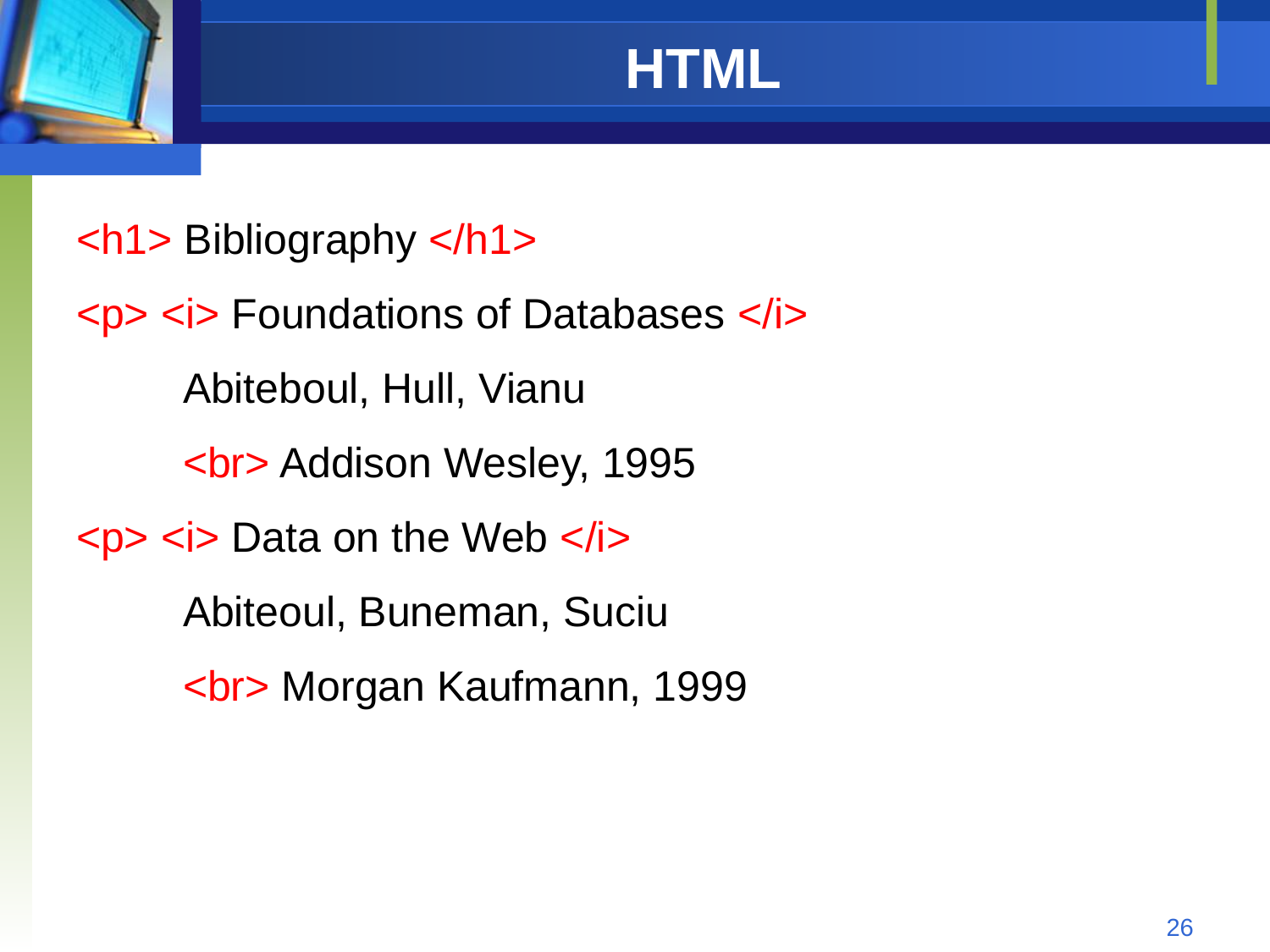

# HTML
<h1> Bibliography </h1>
<p> <i> Foundations of Databases </i>
         Abiteboul, Hull, Vianu
         <br> Addison Wesley, 1995
<p> <i> Data on the Web </i>
         Abiteoul, Buneman, Suciu
         <br> Morgan Kaufmann, 1999
26